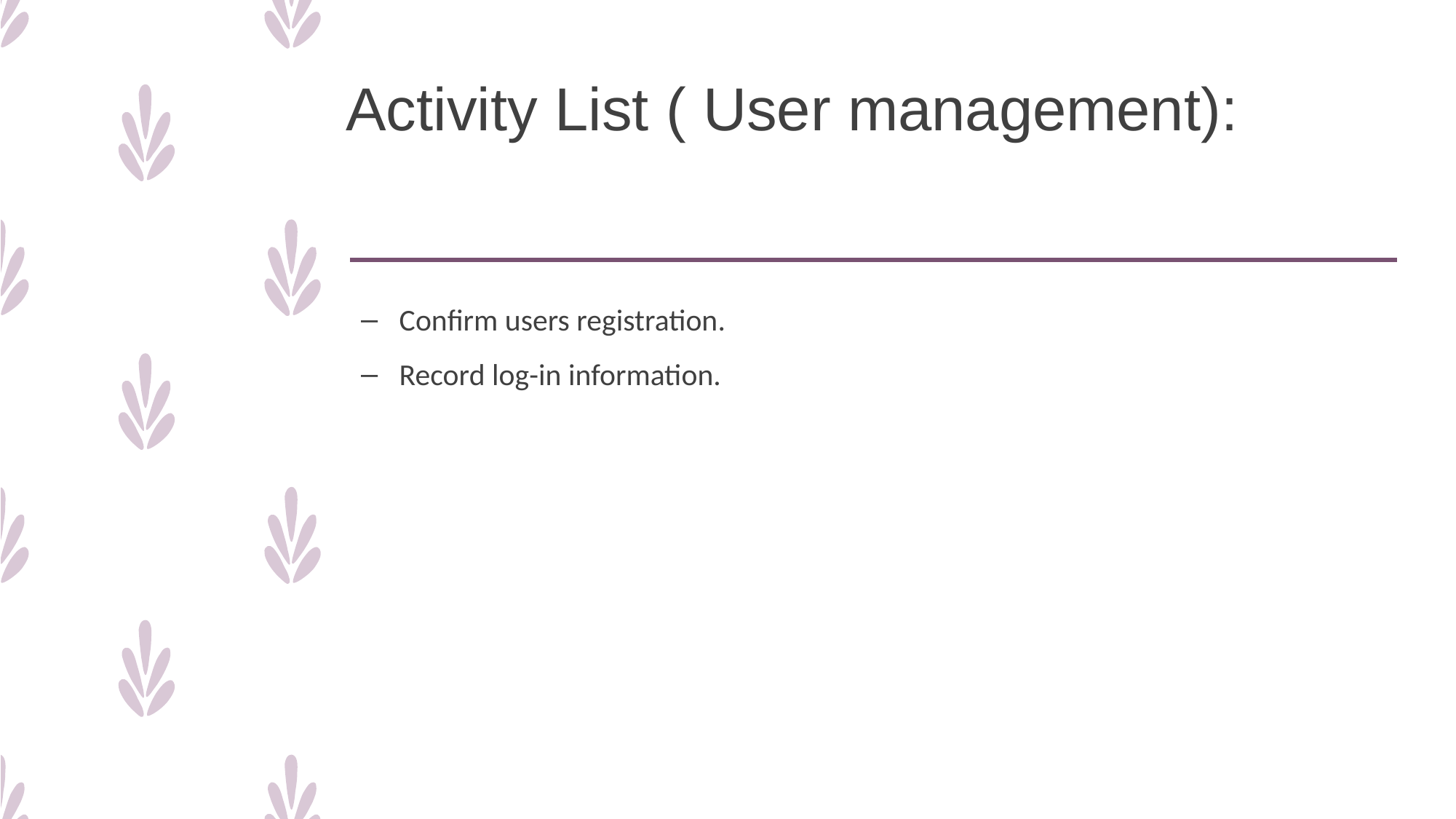

# Activity List ( User management):
Confirm users registration.
Record log-in information.